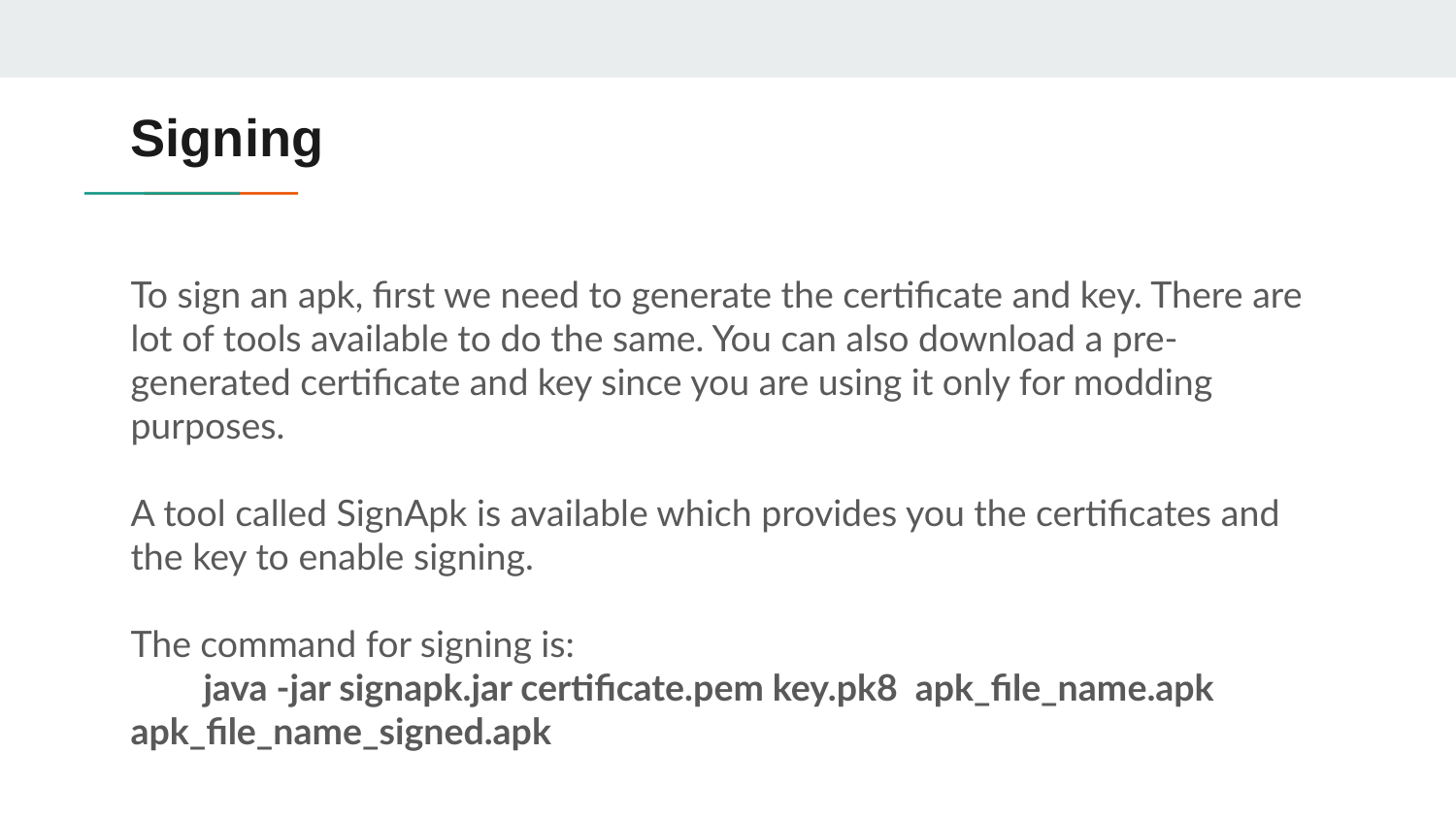

# Signing
To sign an apk, first we need to generate the certificate and key. There are lot of tools available to do the same. You can also download a pre-generated certificate and key since you are using it only for modding purposes.

A tool called SignApk is available which provides you the certificates and the key to enable signing.

The command for signing is:
java -jar signapk.jar certificate.pem key.pk8  apk_file_name.apk apk_file_name_signed.apk